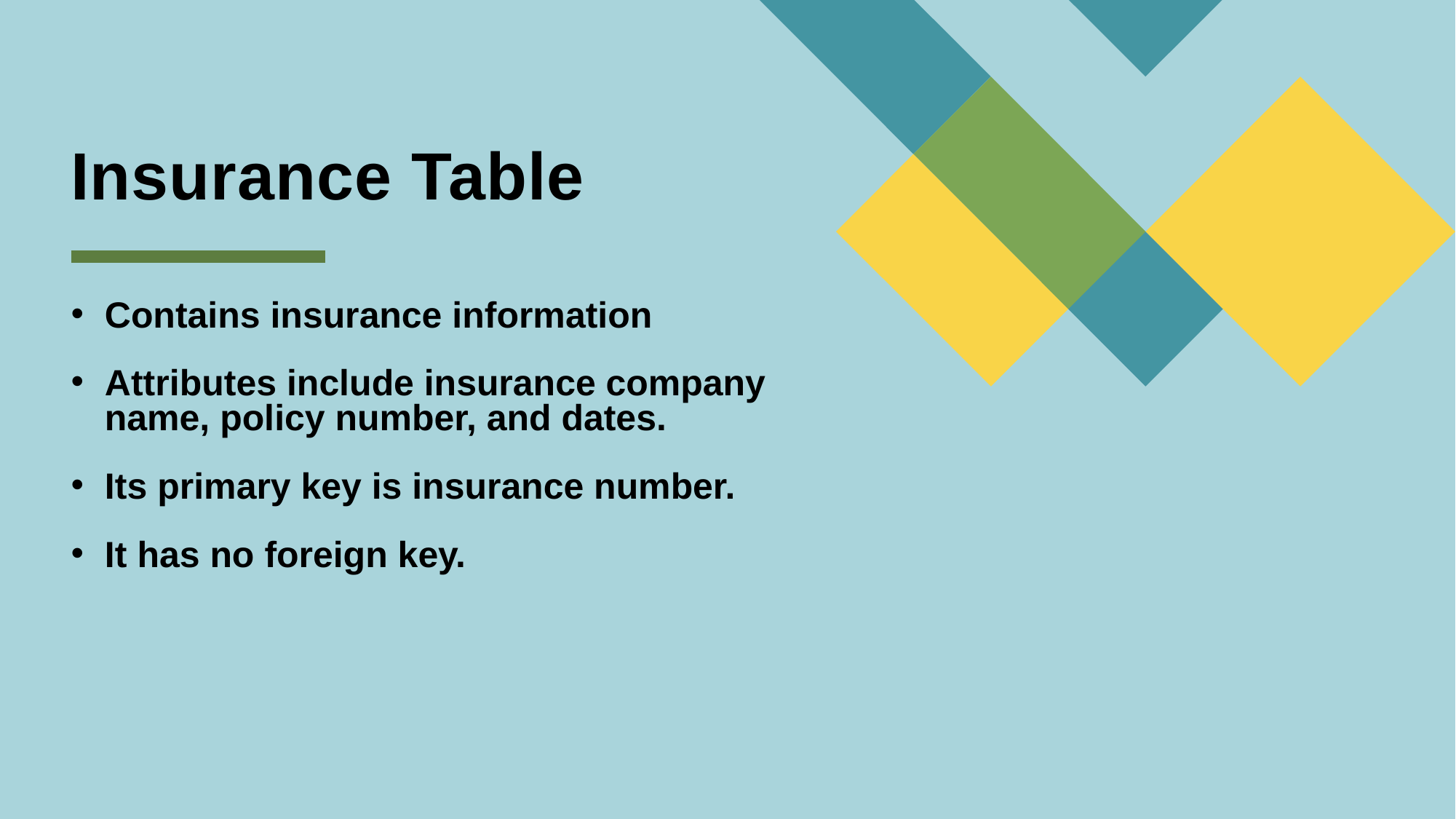

# Insurance Table
Contains insurance information
Attributes include insurance company name, policy number, and dates.
Its primary key is insurance number.
It has no foreign key.